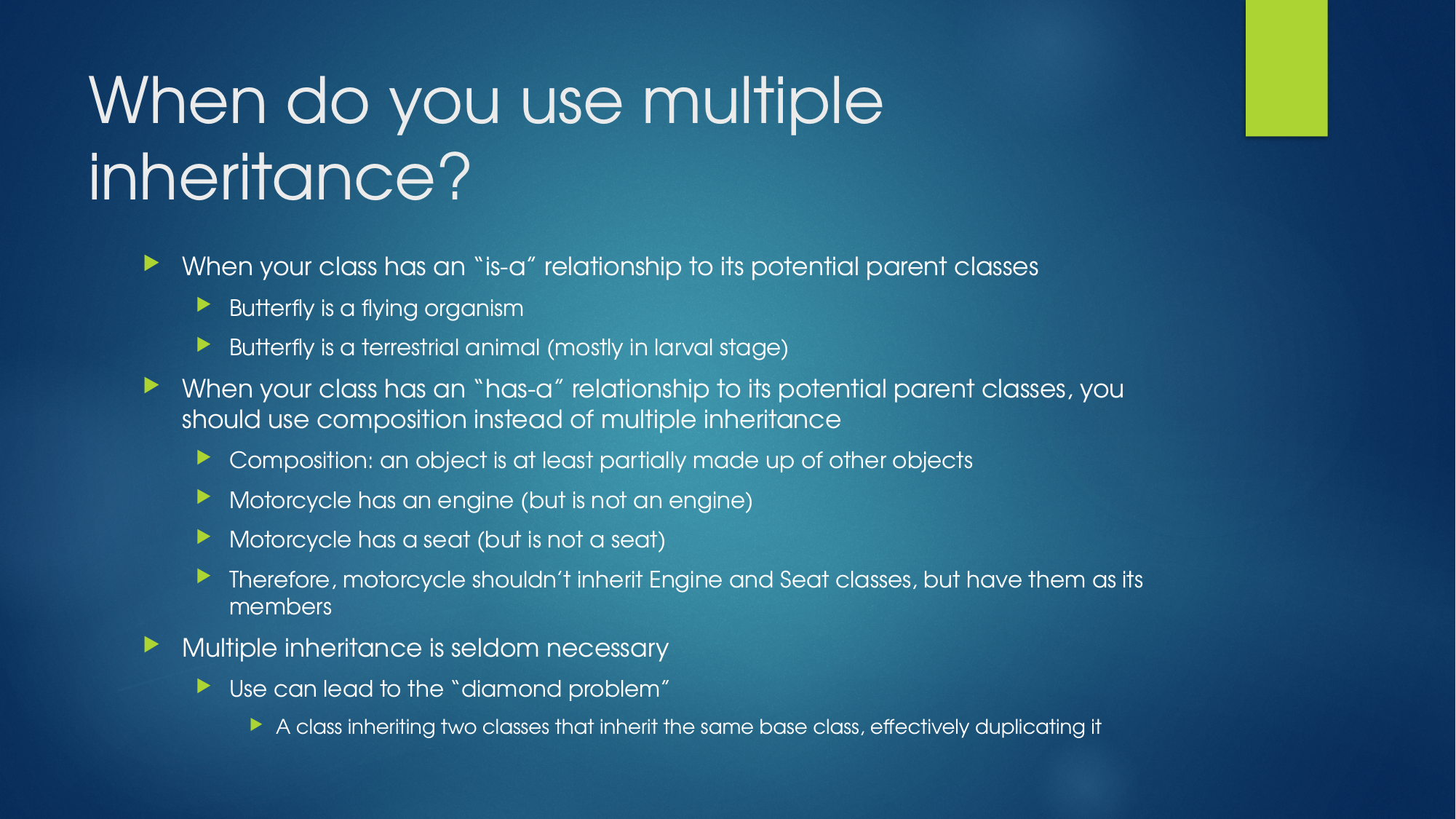

# When do you use multiple inheritance?
When your class has an “is-a” relationship to its potential parent classes
Butterfly is a flying organism
Butterfly is a terrestrial animal (mostly in larval stage)
When your class has an “has-a” relationship to its potential parent classes, you should use composition instead of multiple inheritance
Composition: an object is at least partially made up of other objects
Motorcycle has an engine (but is not an engine)
Motorcycle has a seat (but is not a seat)
Therefore, motorcycle shouldn’t inherit Engine and Seat classes, but have them as its members
Multiple inheritance is seldom necessary
Use can lead to the “diamond problem”
A class inheriting two classes that inherit the same base class, effectively duplicating it